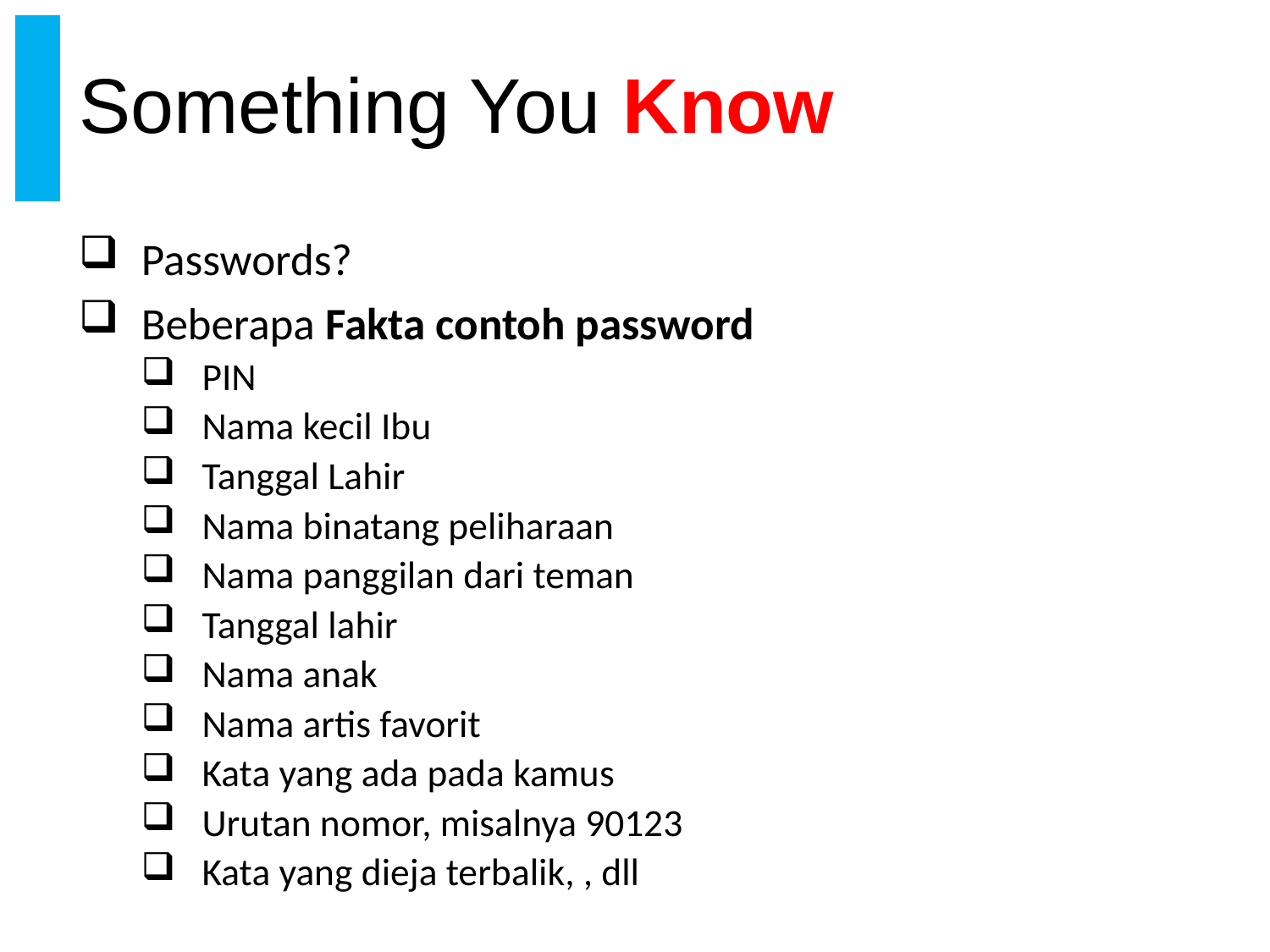

# Something You Know
Passwords?
Beberapa Fakta contoh password
PIN
Nama kecil Ibu
Tanggal Lahir
Nama binatang peliharaan
Nama panggilan dari teman
Tanggal lahir
Nama anak
Nama artis favorit
Kata yang ada pada kamus
Urutan nomor, misalnya 90123
Kata yang dieja terbalik, , dll